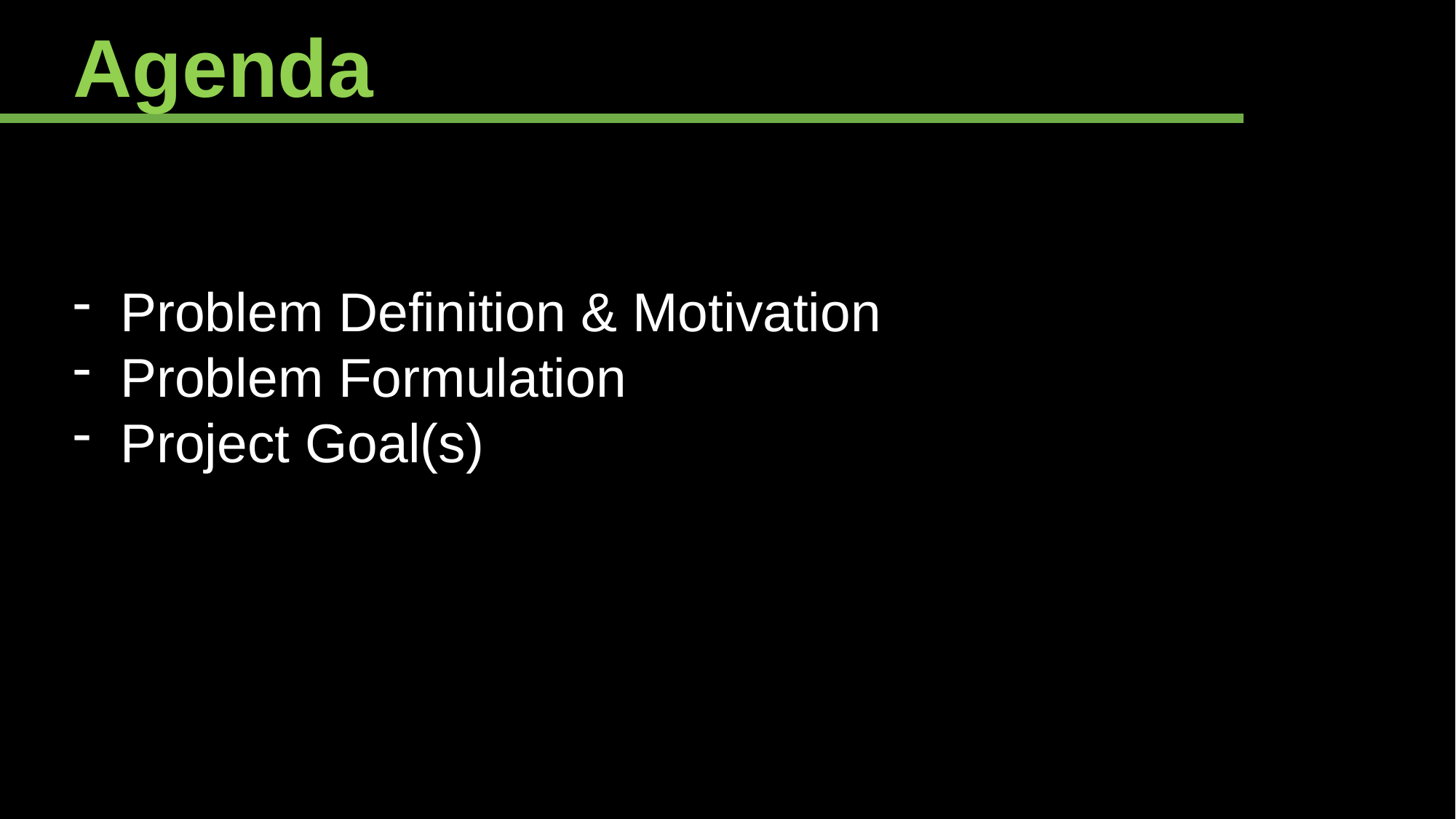

Agenda
Problem Definition & Motivation
Problem Formulation
Project Goal(s)